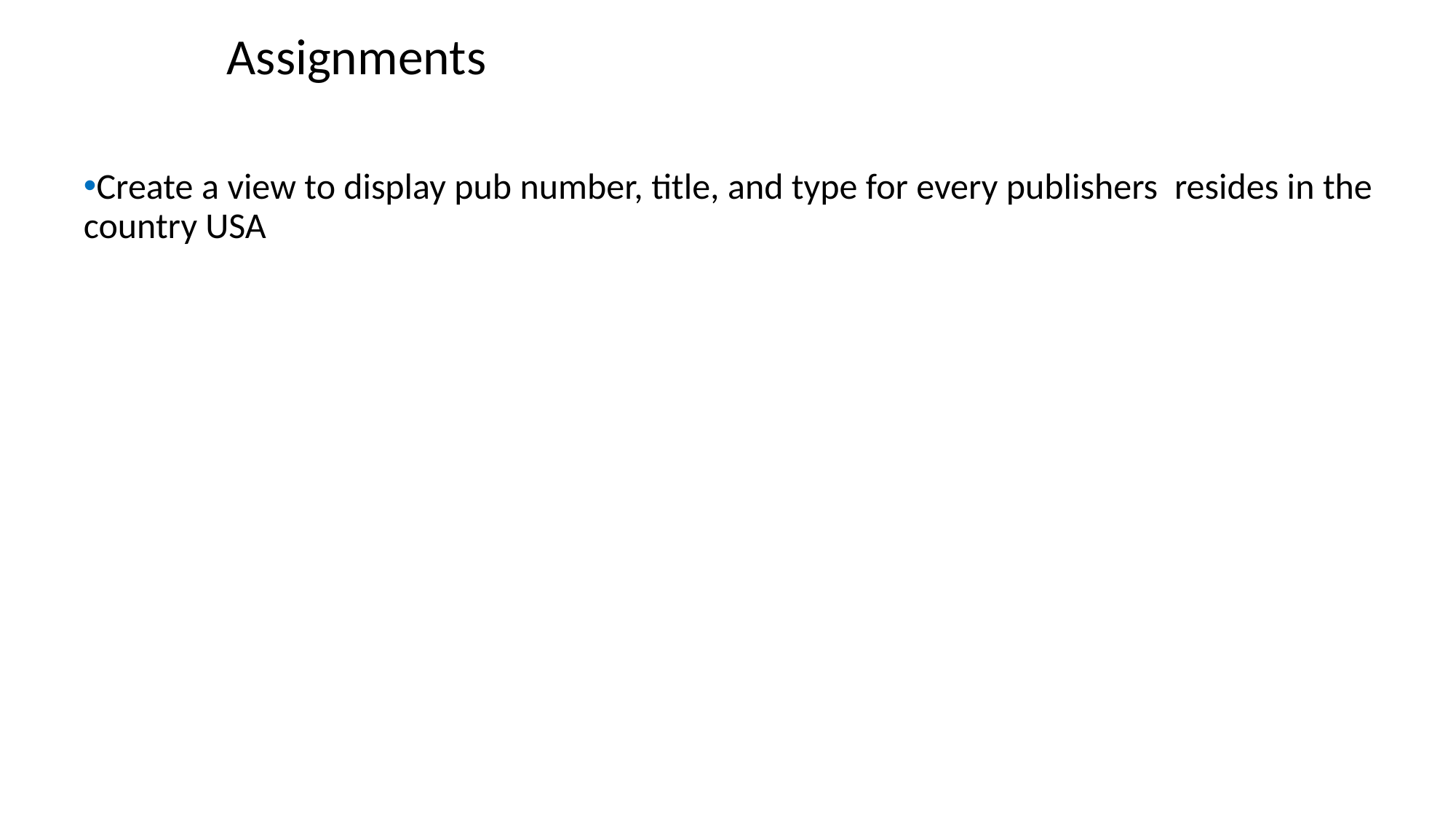

Assignments
Create a view to display pub number, title, and type for every publishers  resides in the country USA